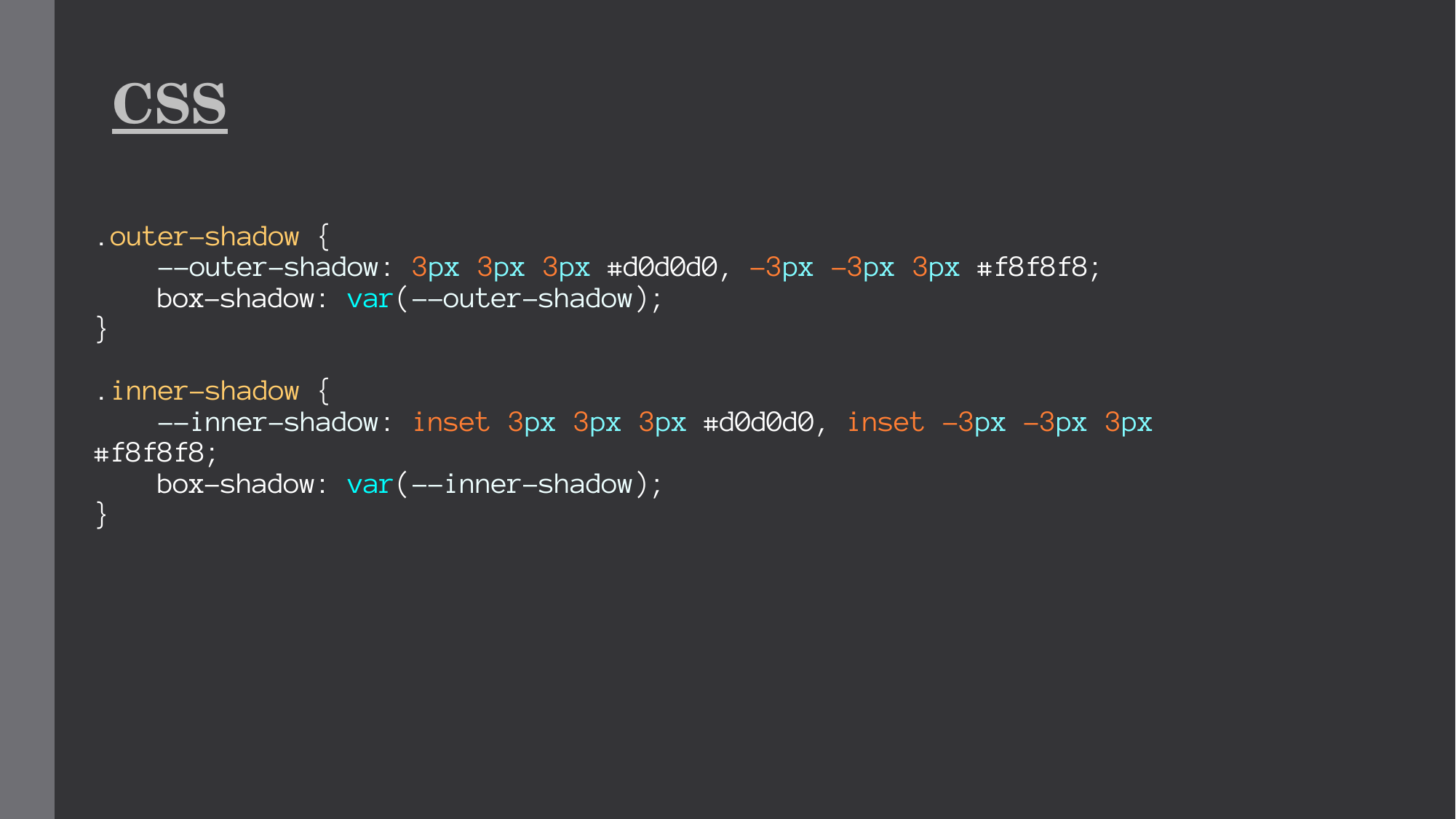

CSS
# .outer-shadow {     --outer-shadow: 3px 3px 3px #d0d0d0, -3px -3px 3px #f8f8f8;     box-shadow: var(--outer-shadow); } .inner-shadow {     --inner-shadow: inset 3px 3px 3px #d0d0d0, inset -3px -3px 3px #f8f8f8;     box-shadow: var(--inner-shadow); }